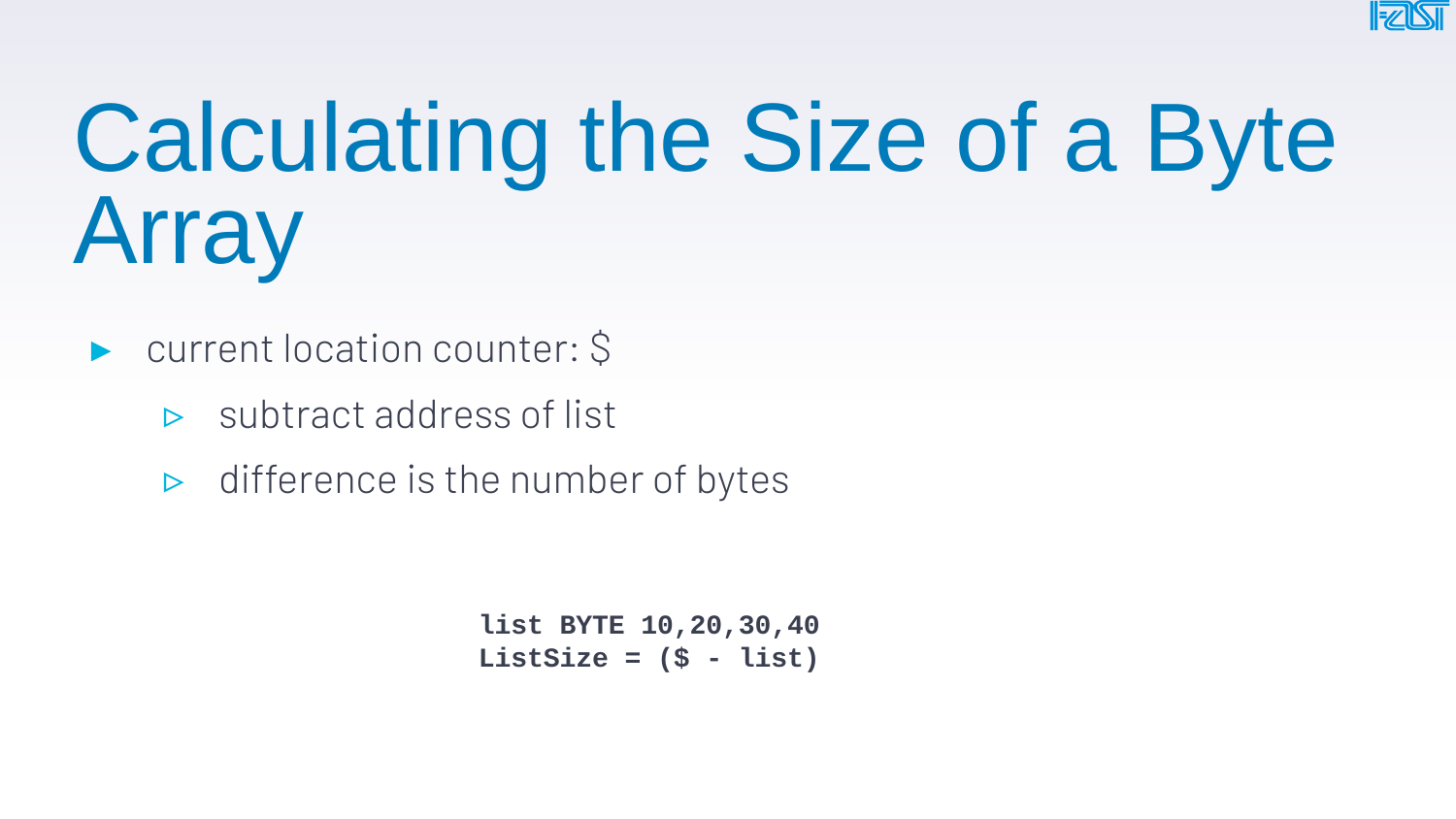

# Calculating the Size of a Byte Array
current location counter: $
subtract address of list
difference is the number of bytes
list BYTE 10,20,30,40
ListSize = ($ - list)
65